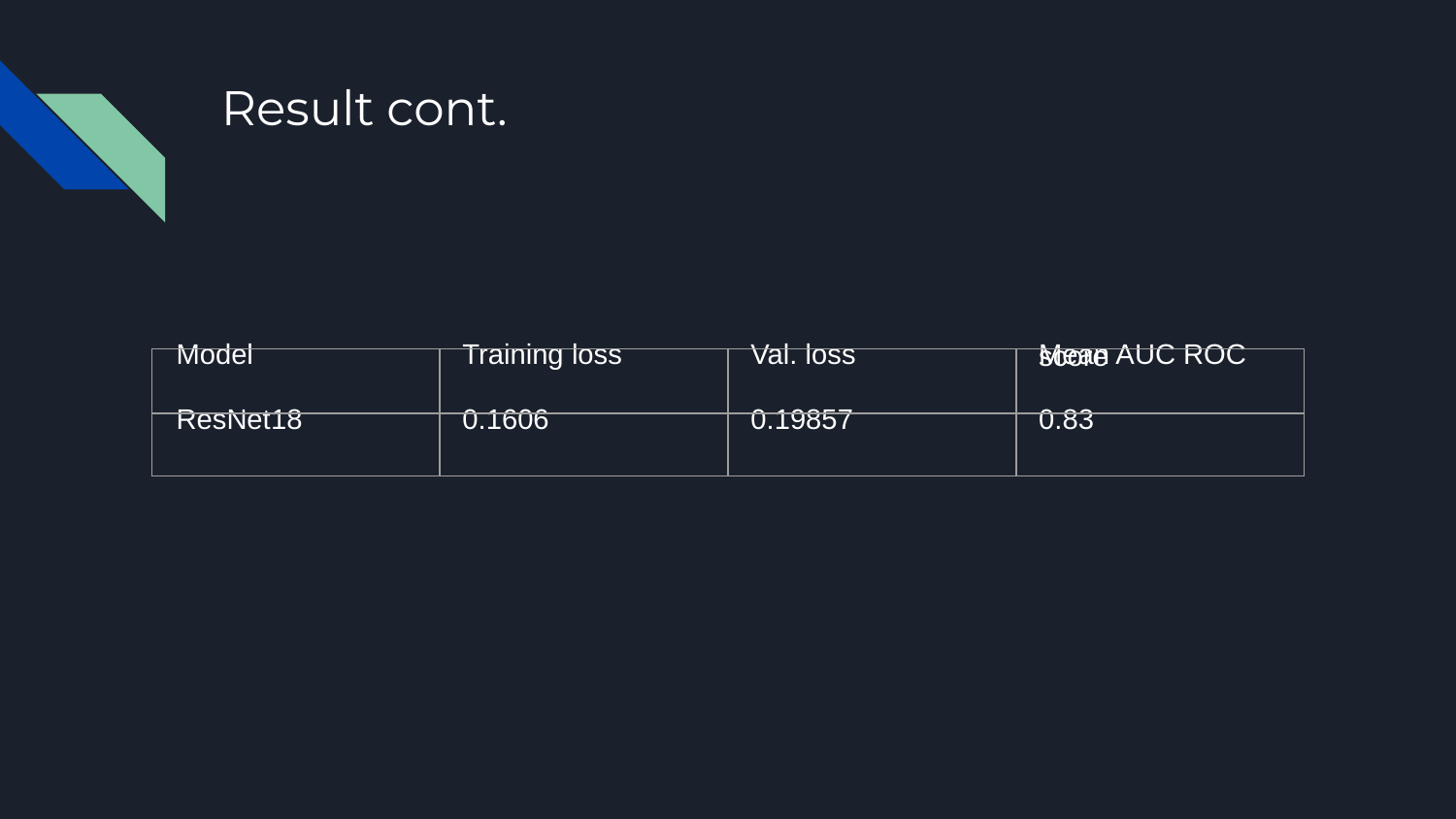

# Result cont.
| Model | Training loss | Val. loss | Mean AUC ROC score |
| --- | --- | --- | --- |
| ResNet18 | 0.1606 | 0.19857 | 0.83 |